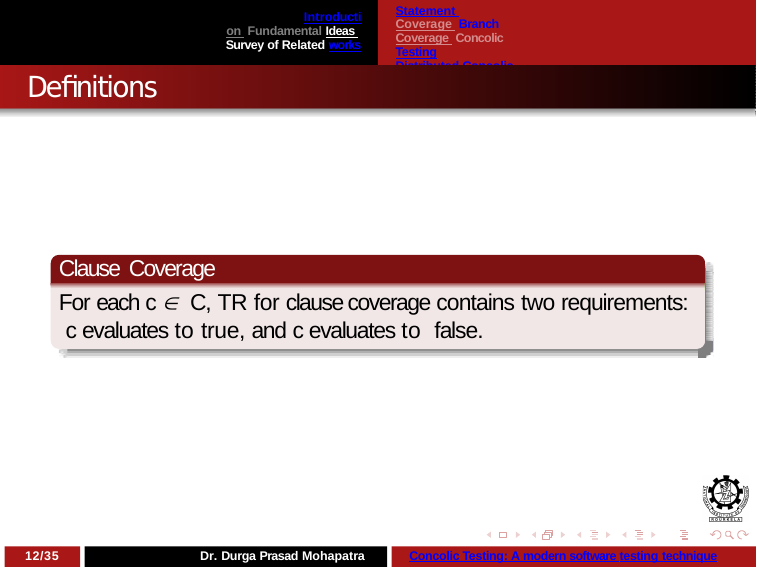

Statement Coverage  Branch Coverage  Concolic Testing
Distributed Concolic Testing
Introduction  Fundamental Ideas  Survey of Related works
Definitions

Clause Coverage
For each c ∈  C, TR for clause coverage contains two requirements:  c evaluates to true, and c evaluates to false.

12/35
Dr. Durga Prasad Mohapatra
Concolic Testing: A modern software testing technique